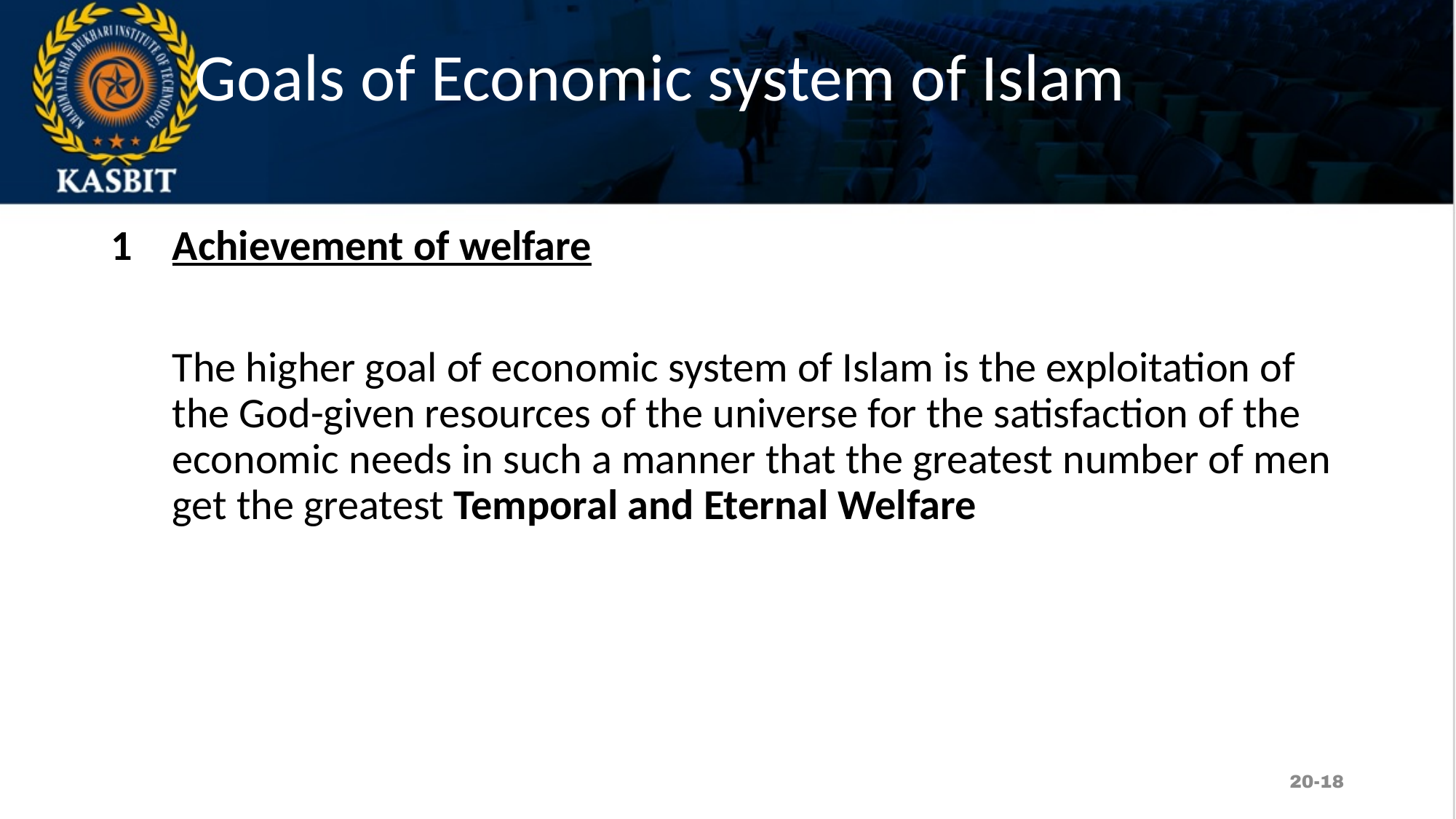

# Goals of Economic system of Islam
Achievement of welfare

	The higher goal of economic system of Islam is the exploitation of the God-given resources of the universe for the satisfaction of the economic needs in such a manner that the greatest number of men get the greatest Temporal and Eternal Welfare

20-18